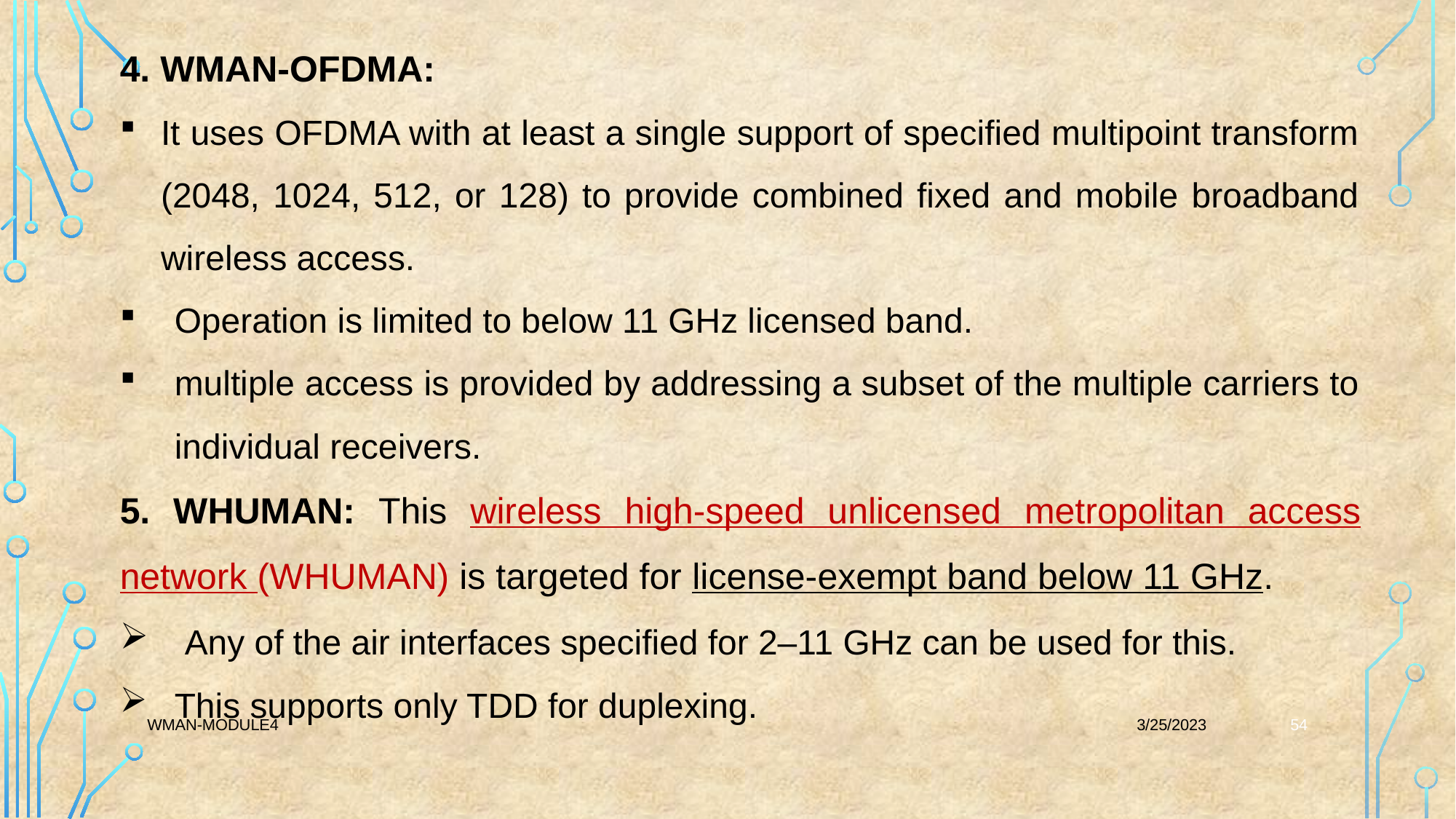

4. WMAN-OFDMA:
It uses OFDMA with at least a single support of specified multipoint transform (2048, 1024, 512, or 128) to provide combined fixed and mobile broadband wireless access.
Operation is limited to below 11 GHz licensed band.
multiple access is provided by addressing a subset of the multiple carriers to individual receivers.
5. WHUMAN: This wireless high-speed unlicensed metropolitan access network (WHUMAN) is targeted for license-exempt band below 11 GHz.
 Any of the air interfaces specified for 2–11 GHz can be used for this.
This supports only TDD for duplexing.
54
WMAN-Module4
3/25/2023